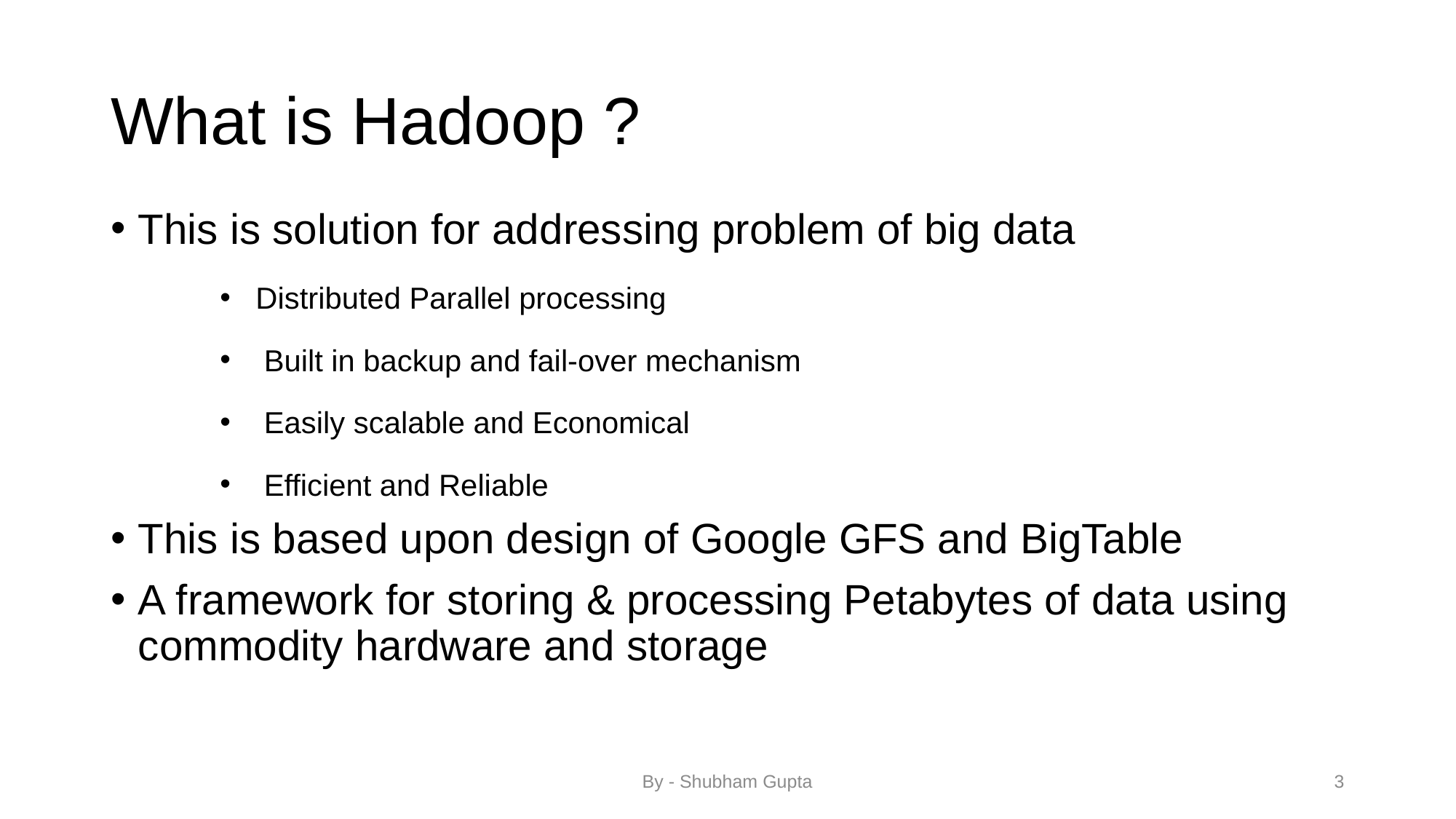

# What is Hadoop ?
This is solution for addressing problem of big data
 Distributed Parallel processing
  Built in backup and fail-over mechanism
  Easily scalable and Economical
  Efficient and Reliable
This is based upon design of Google GFS and BigTable
A framework for storing & processing Petabytes of data using commodity hardware and storage

By - Shubham Gupta
3